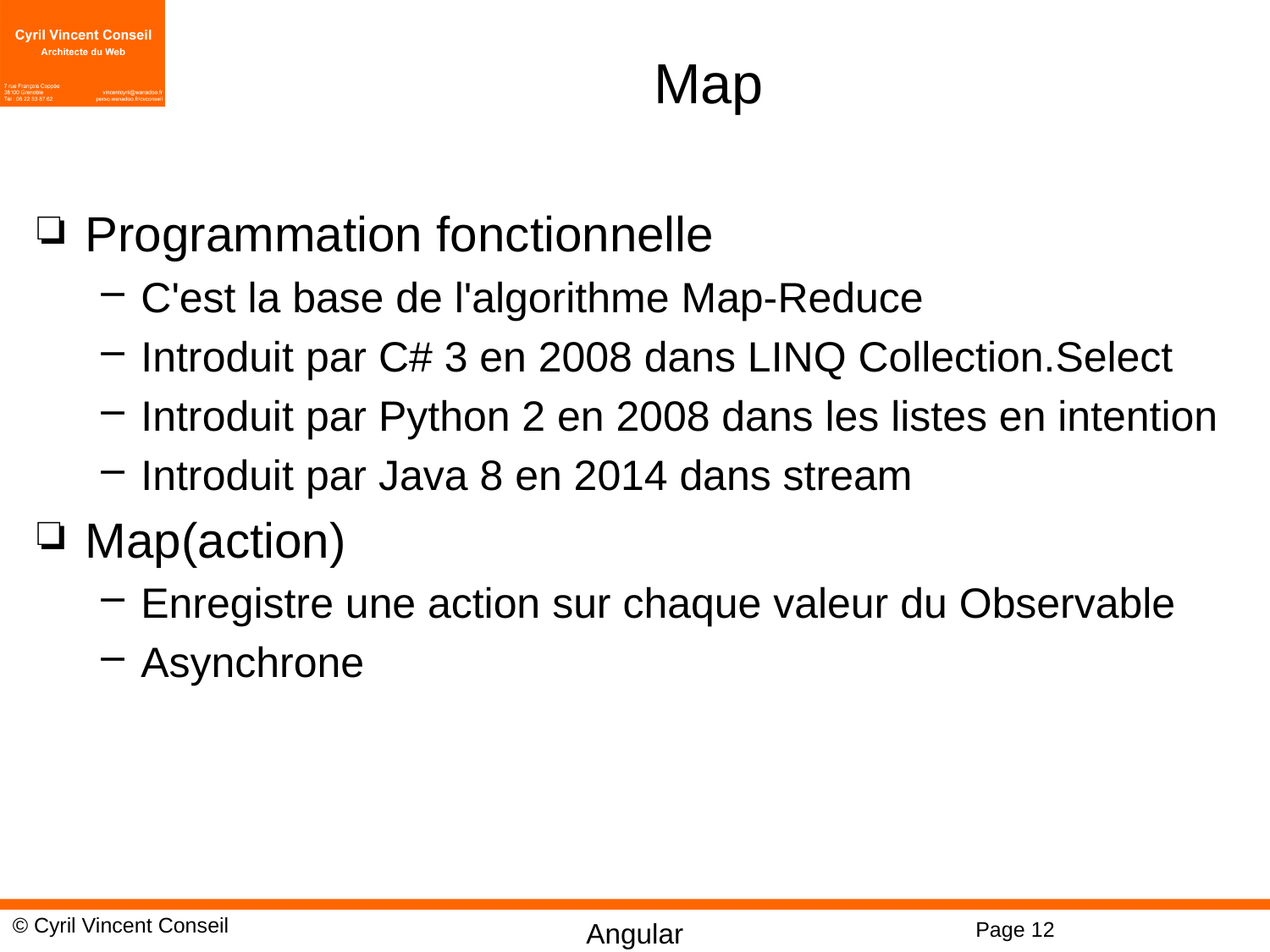

# Map
Programmation fonctionnelle
C'est la base de l'algorithme Map-Reduce
Introduit par C# 3 en 2008 dans LINQ Collection.Select
Introduit par Python 2 en 2008 dans les listes en intention
Introduit par Java 8 en 2014 dans stream
Map(action)
Enregistre une action sur chaque valeur du Observable
Asynchrone